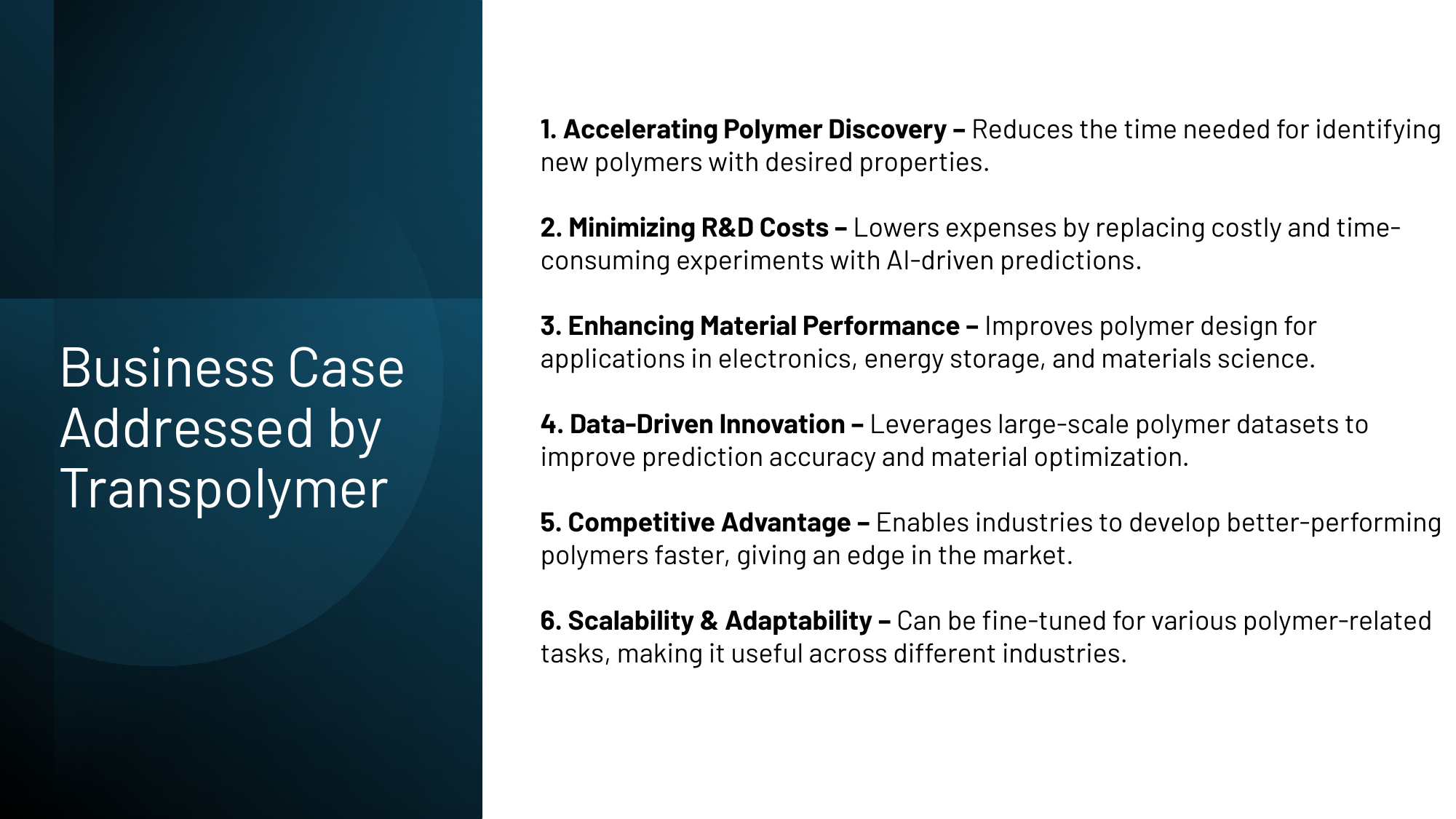

1. Accelerating Polymer Discovery – Reduces the time needed for identifying new polymers with desired properties.

2. Minimizing R&D Costs – Lowers expenses by replacing costly and time-consuming experiments with AI-driven predictions.

3. Enhancing Material Performance – Improves polymer design for applications in electronics, energy storage, and materials science.

4. Data-Driven Innovation – Leverages large-scale polymer datasets to improve prediction accuracy and material optimization.

5. Competitive Advantage – Enables industries to develop better-performing polymers faster, giving an edge in the market.

6. Scalability & Adaptability – Can be fine-tuned for various polymer-related tasks, making it useful across different industries.

# Business Case Addressed by Transpolymer